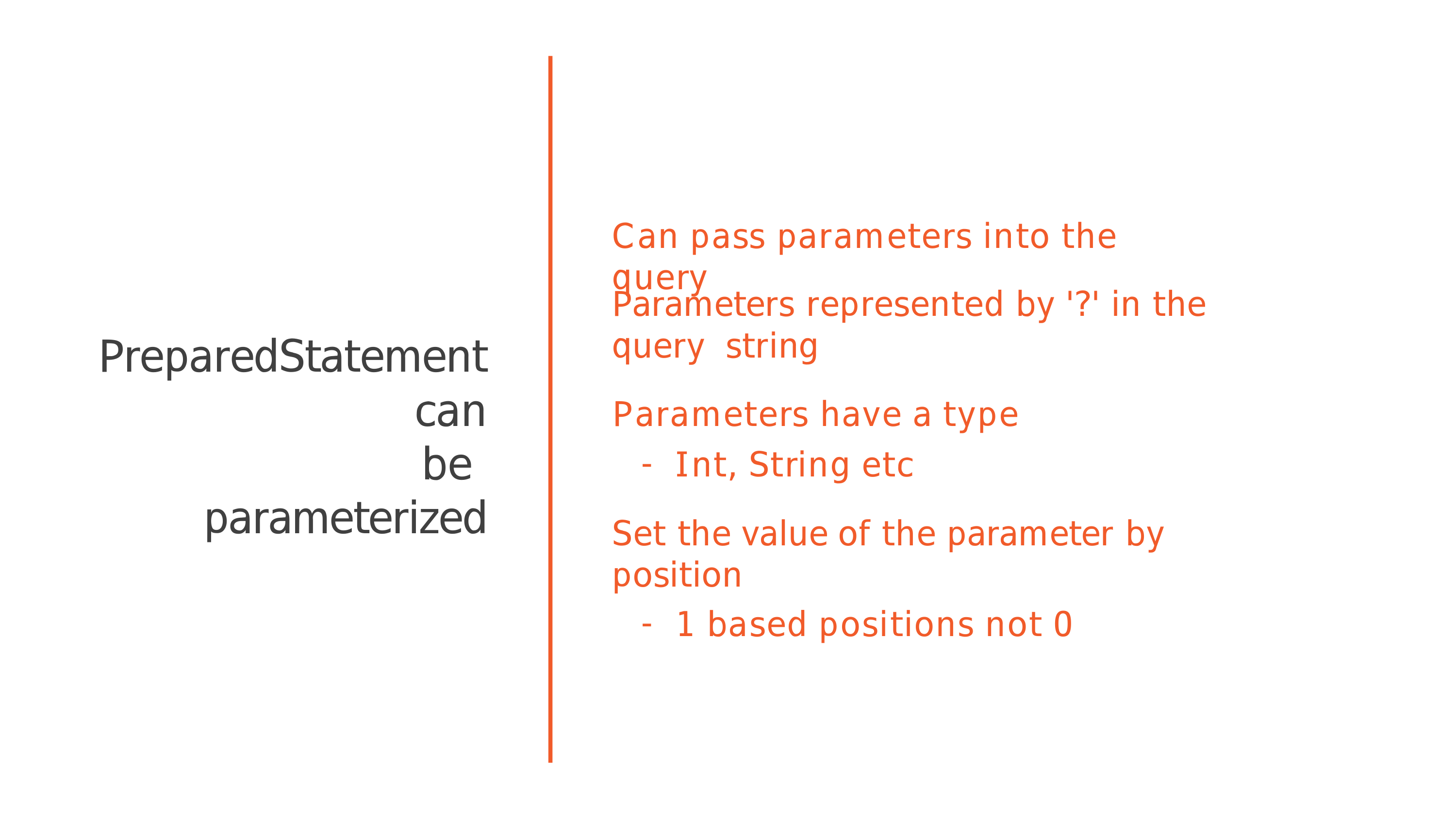

# Can pass parameters into the query
Parameters represented by '?' in the query  string
Parameters have a type
Int, String etc
Set the value of the parameter by position
1 based positions not 0
PreparedStatement
can be  parameterized
9